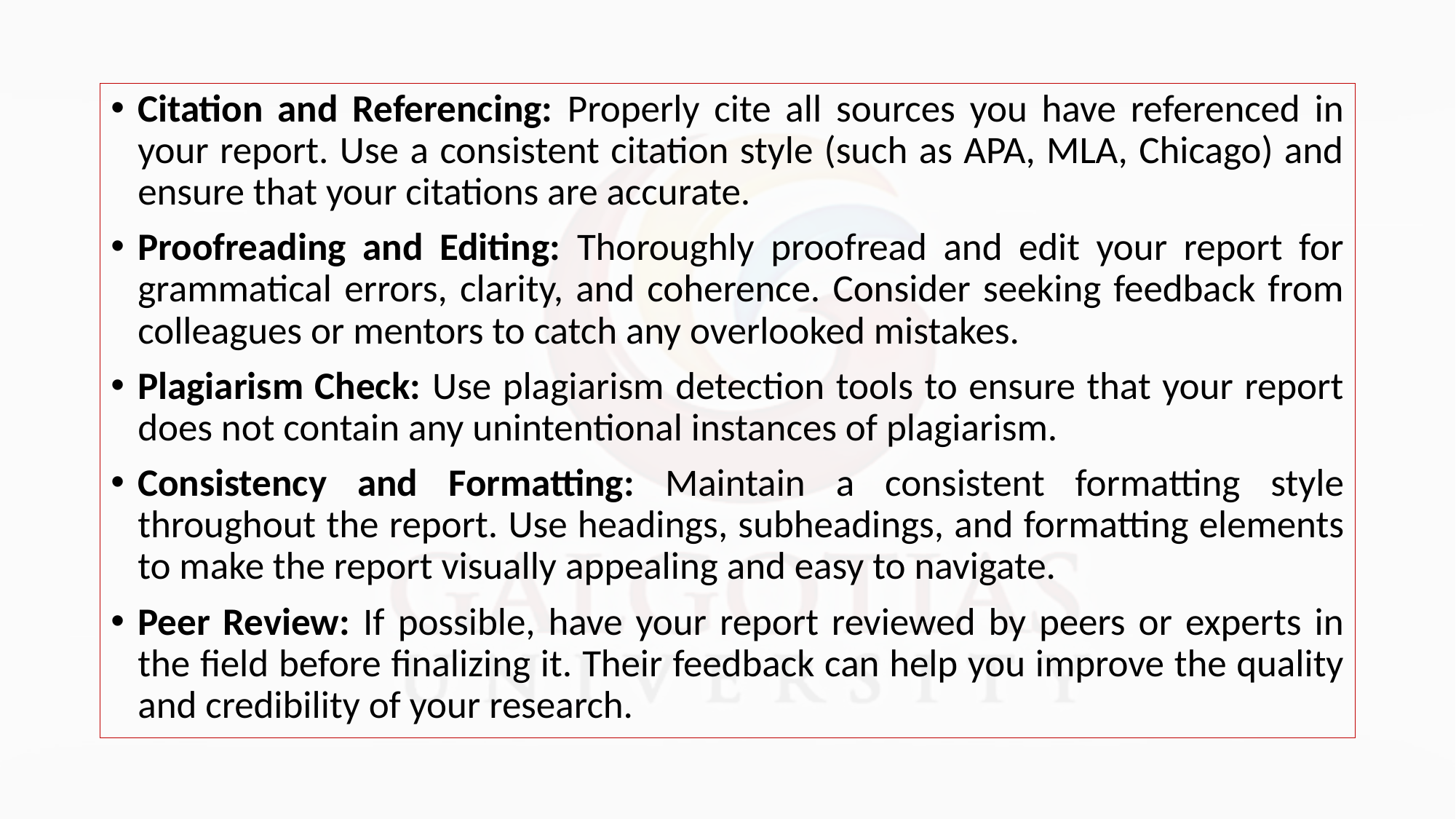

Citation and Referencing: Properly cite all sources you have referenced in your report. Use a consistent citation style (such as APA, MLA, Chicago) and ensure that your citations are accurate.
Proofreading and Editing: Thoroughly proofread and edit your report for grammatical errors, clarity, and coherence. Consider seeking feedback from colleagues or mentors to catch any overlooked mistakes.
Plagiarism Check: Use plagiarism detection tools to ensure that your report does not contain any unintentional instances of plagiarism.
Consistency and Formatting: Maintain a consistent formatting style throughout the report. Use headings, subheadings, and formatting elements to make the report visually appealing and easy to navigate.
Peer Review: If possible, have your report reviewed by peers or experts in the field before finalizing it. Their feedback can help you improve the quality and credibility of your research.